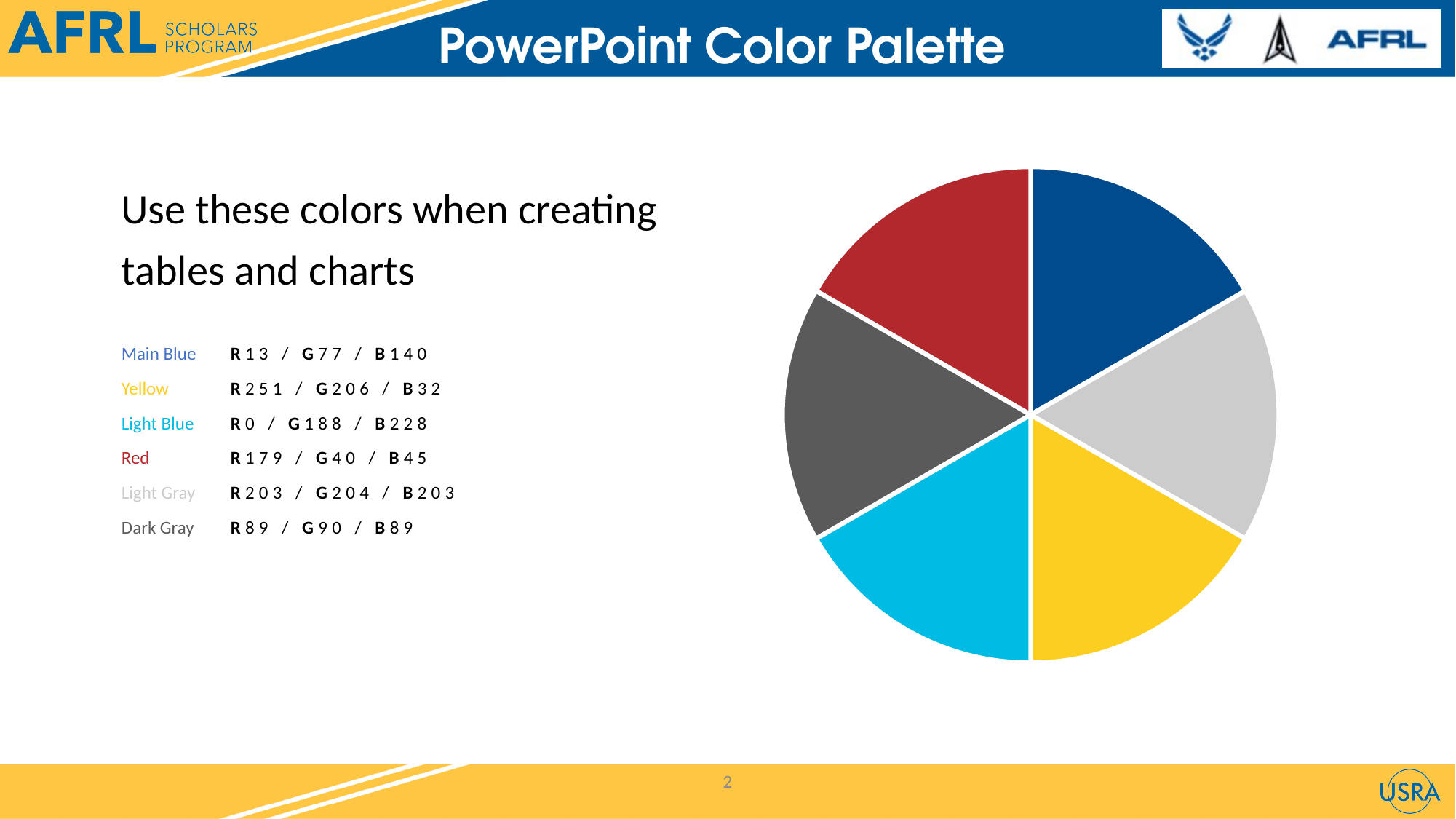

# PowerPoint Color Palette

### Chart

| Category | Column2 |
|---|---|
| Color 1 | 1.0 |
| Color 2  | 1.0 |
| Color 3 | 1.0 |
| Color 4 | 1.0 |
| Color 5 | 1.0 |
| Color 6 | 1.0 |
Use these colors when creating
tables and charts

Main Blue	R13 / G77 / B140
Yellow	R251 / G206 / B32
Light Blue	R0 / G188 / B228
Red	R179 / G40 / B45
Light Gray	R203 / G204 / B203
Dark Gray	R89 / G90 / B89
2